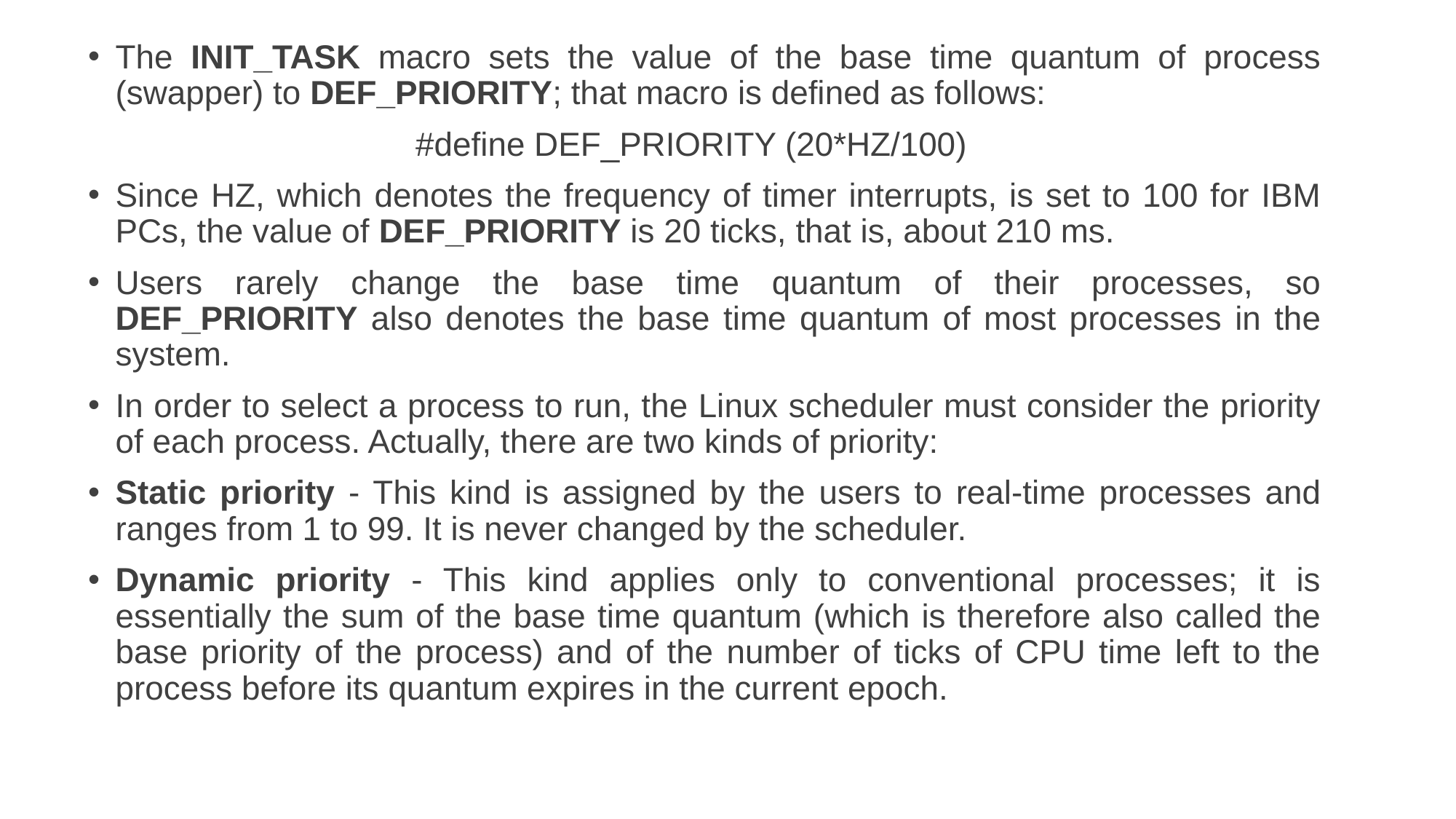

The INIT_TASK macro sets the value of the base time quantum of process (swapper) to DEF_PRIORITY; that macro is defined as follows:
			#define DEF_PRIORITY (20*HZ/100)
Since HZ, which denotes the frequency of timer interrupts, is set to 100 for IBM PCs, the value of DEF_PRIORITY is 20 ticks, that is, about 210 ms.
Users rarely change the base time quantum of their processes, so DEF_PRIORITY also denotes the base time quantum of most processes in the system.
In order to select a process to run, the Linux scheduler must consider the priority of each process. Actually, there are two kinds of priority:
Static priority - This kind is assigned by the users to real-time processes and ranges from 1 to 99. It is never changed by the scheduler.
Dynamic priority - This kind applies only to conventional processes; it is essentially the sum of the base time quantum (which is therefore also called the base priority of the process) and of the number of ticks of CPU time left to the process before its quantum expires in the current epoch.